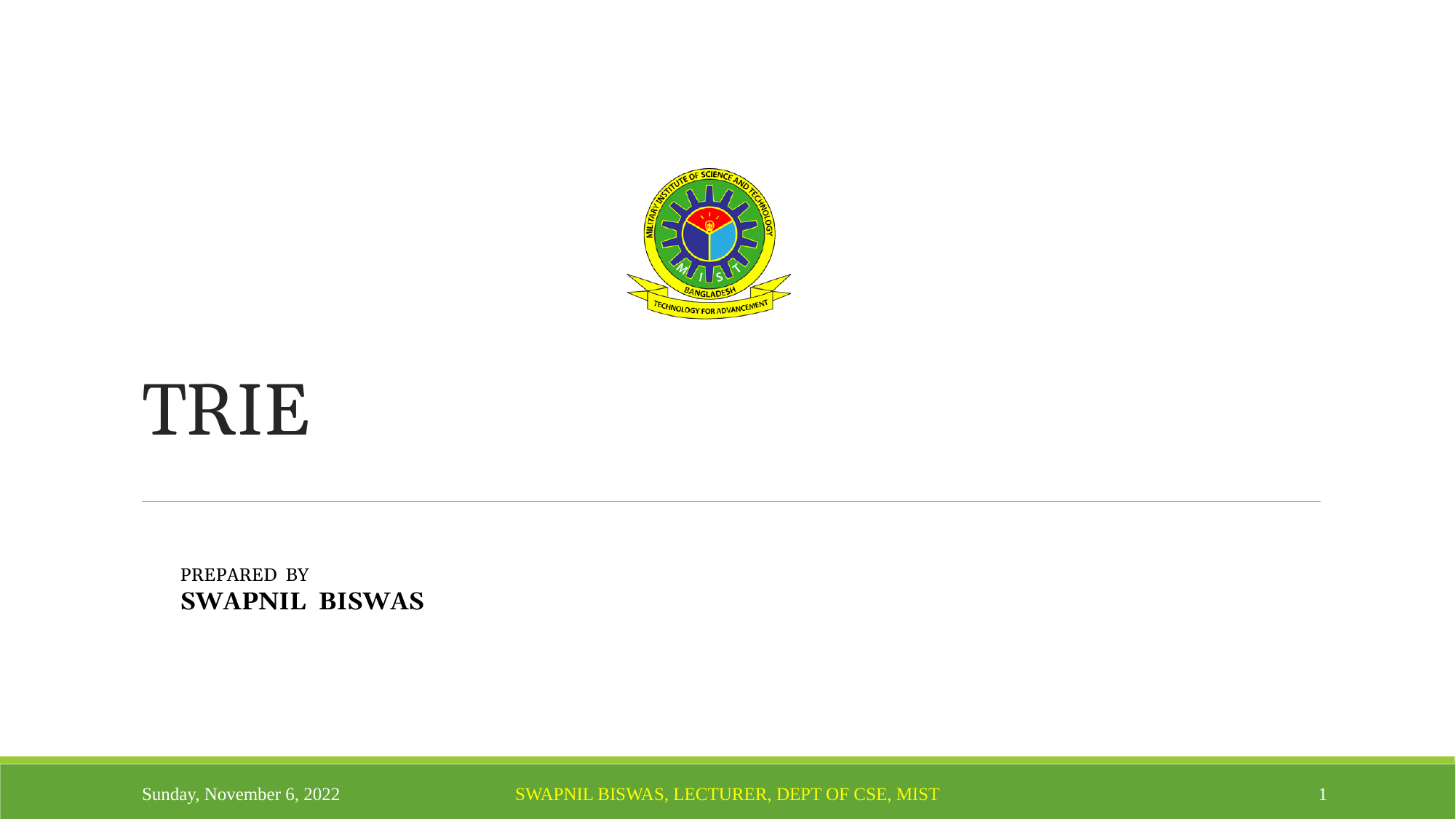

# TRIE
Sunday, November 6, 2022
Swapnil Biswas, Lecturer, Dept of CSE, MIST
1